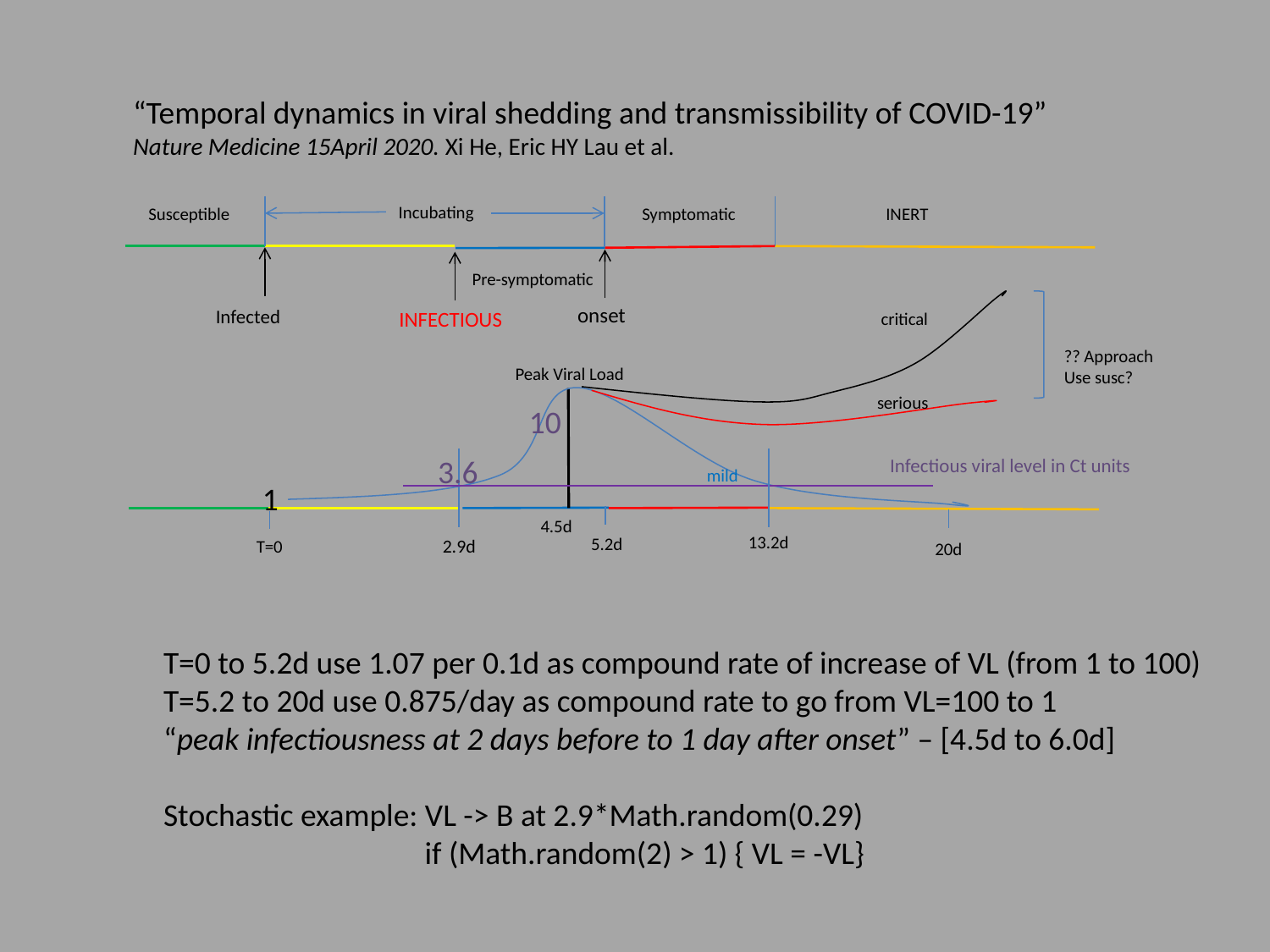

“Temporal dynamics in viral shedding and transmissibility of COVID-19”
Nature Medicine 15April 2020. Xi He, Eric HY Lau et al.
Incubating
Susceptible
Symptomatic
INERT
Pre-symptomatic

critical
?? Approach
Use susc?
Peak Viral Load
serious

mild
4.5d
5.2d
2.9d
T=0
20d
Infectious viral level in Ct units
13.2d
onset
Infected
INFECTIOUS
10
3.6
1
T=0 to 5.2d use 1.07 per 0.1d as compound rate of increase of VL (from 1 to 100)
T=5.2 to 20d use 0.875/day as compound rate to go from VL=100 to 1
“peak infectiousness at 2 days before to 1 day after onset” – [4.5d to 6.0d]

Stochastic example: VL -> B at 2.9*Math.random(0.29)
		 if (Math.random(2) > 1) { VL = -VL}